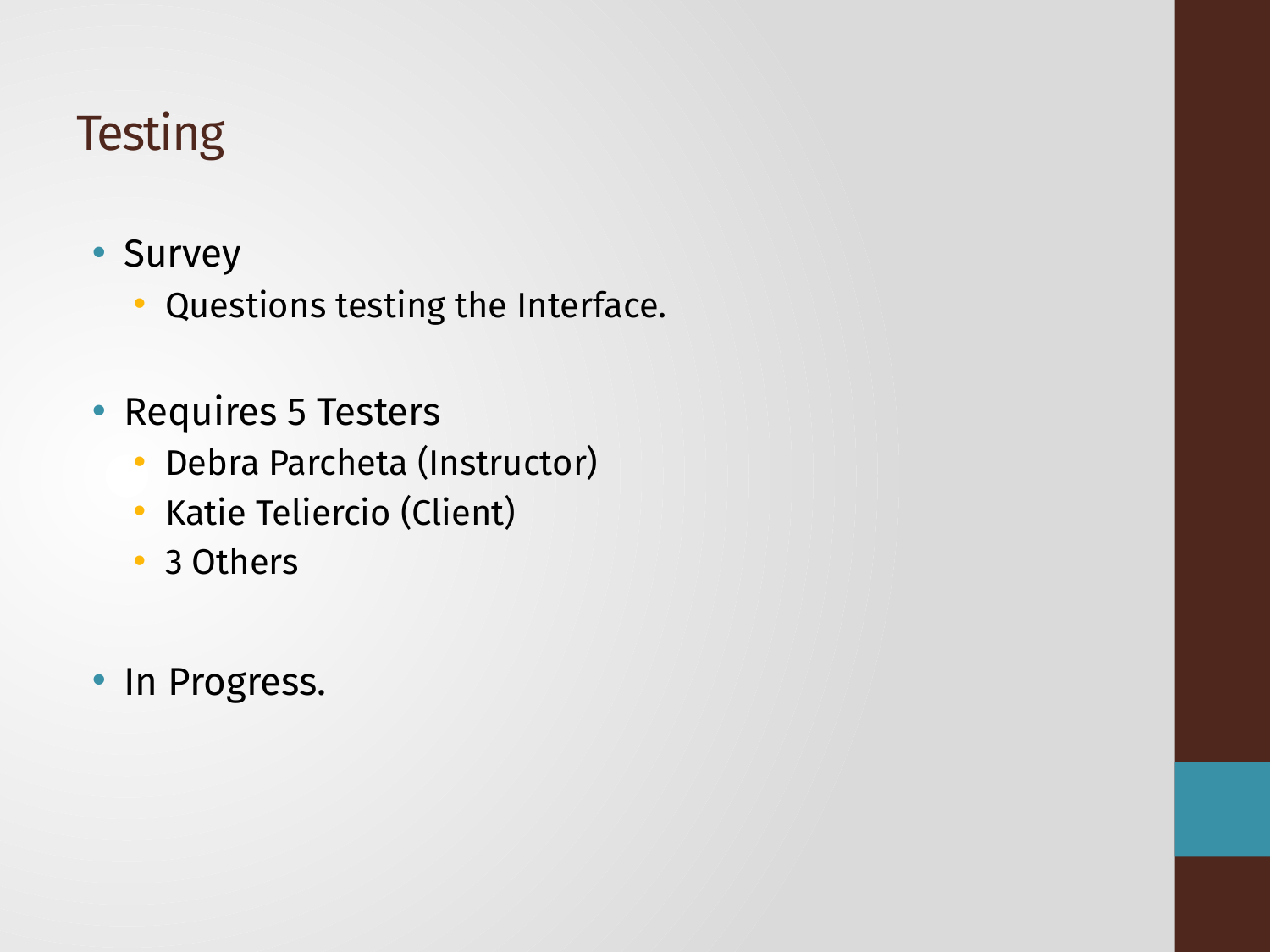

# Testing
Survey
Questions testing the Interface.

Requires 5 Testers
Debra Parcheta (Instructor)
Katie Teliercio (Client)
3 Others

In Progress.